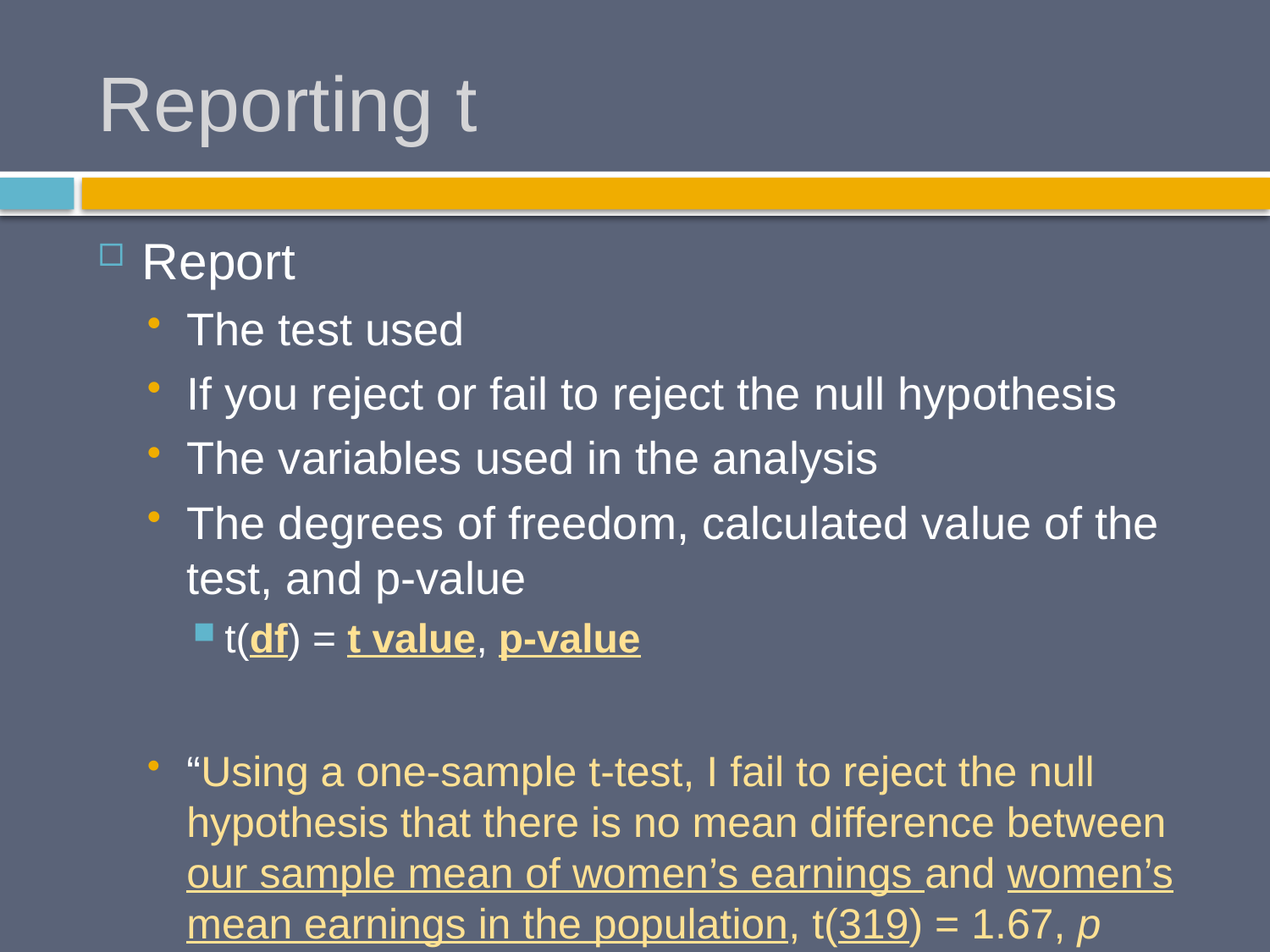

# Reporting t
Report
The test used
If you reject or fail to reject the null hypothesis
The variables used in the analysis
The degrees of freedom, calculated value of the test, and p-value
t(df) = t value, p-value

“Using a one-sample t-test, I fail to reject the null hypothesis that there is no mean difference between our sample mean of women’s earnings and women’s mean earnings in the population, t(319) = 1.67, p > .05”